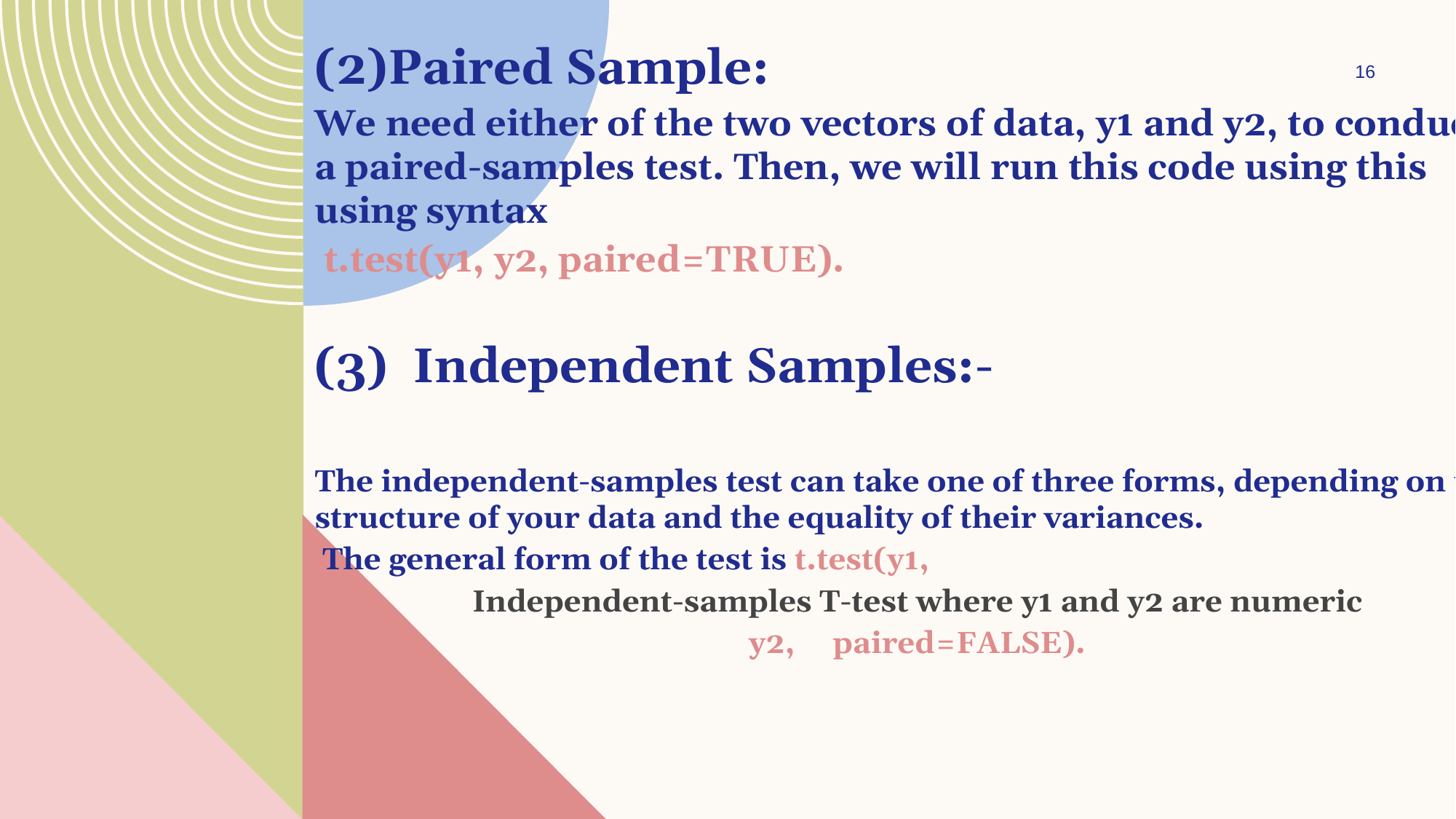

(2)Paired Sample:
We need either of the two vectors of data, y1 and y2, to conduct a paired-samples test. Then, we will run this code using this using syntax
 t.test(y1, y2, paired=TRUE).

(3)  Independent Samples:-

The independent-samples test can take one of three forms, depending on the structure of your data and the equality of their variances.
 The general form of the test is t.test(y1,
 Independent-samples T-test where y1 and y2 are numeric
 y2,     paired=FALSE).
16